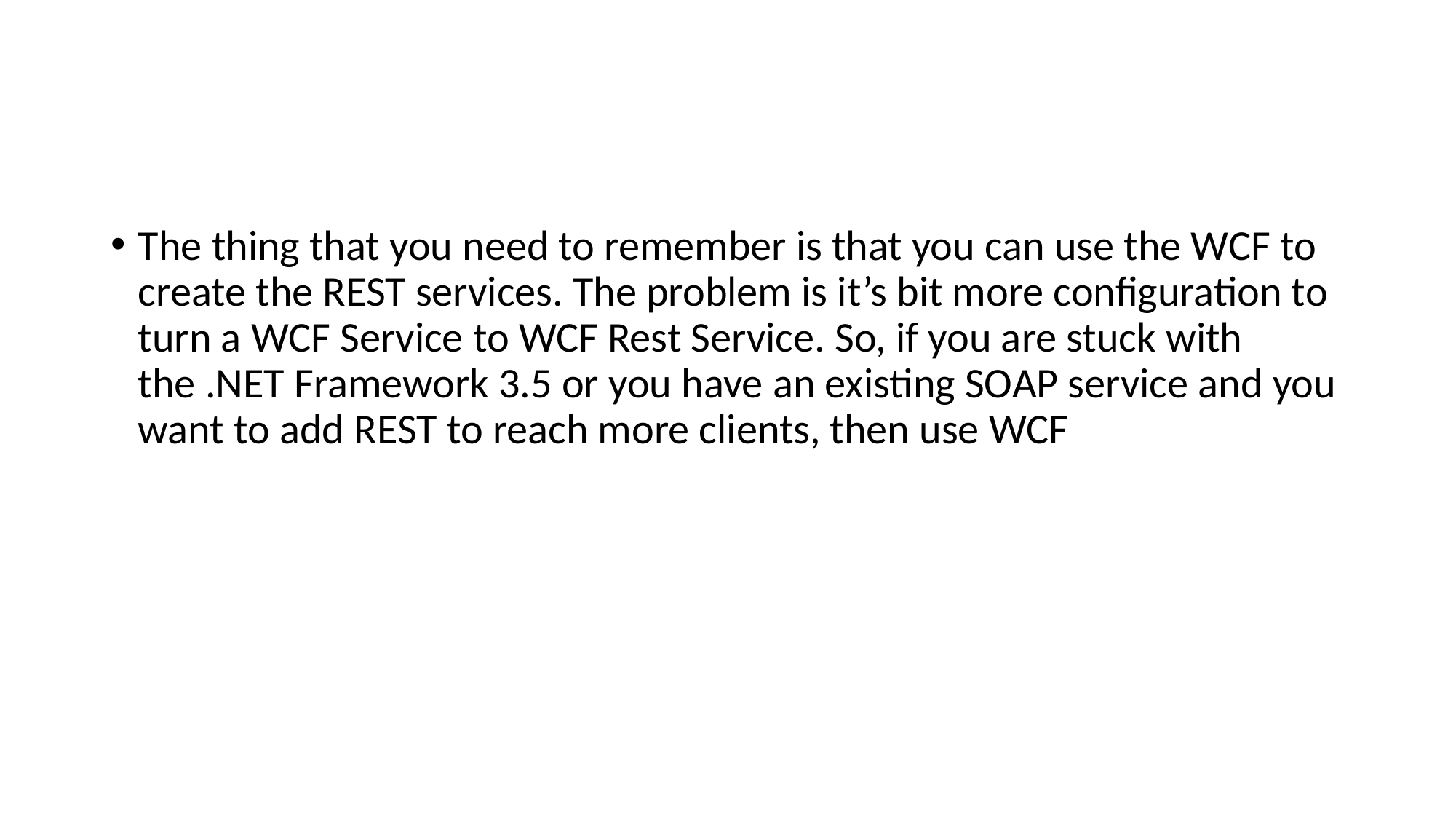

The thing that you need to remember is that you can use the WCF to create the REST services. The problem is it’s bit more configuration to turn a WCF Service to WCF Rest Service. So, if you are stuck with the .NET Framework 3.5 or you have an existing SOAP service and you want to add REST to reach more clients, then use WCF